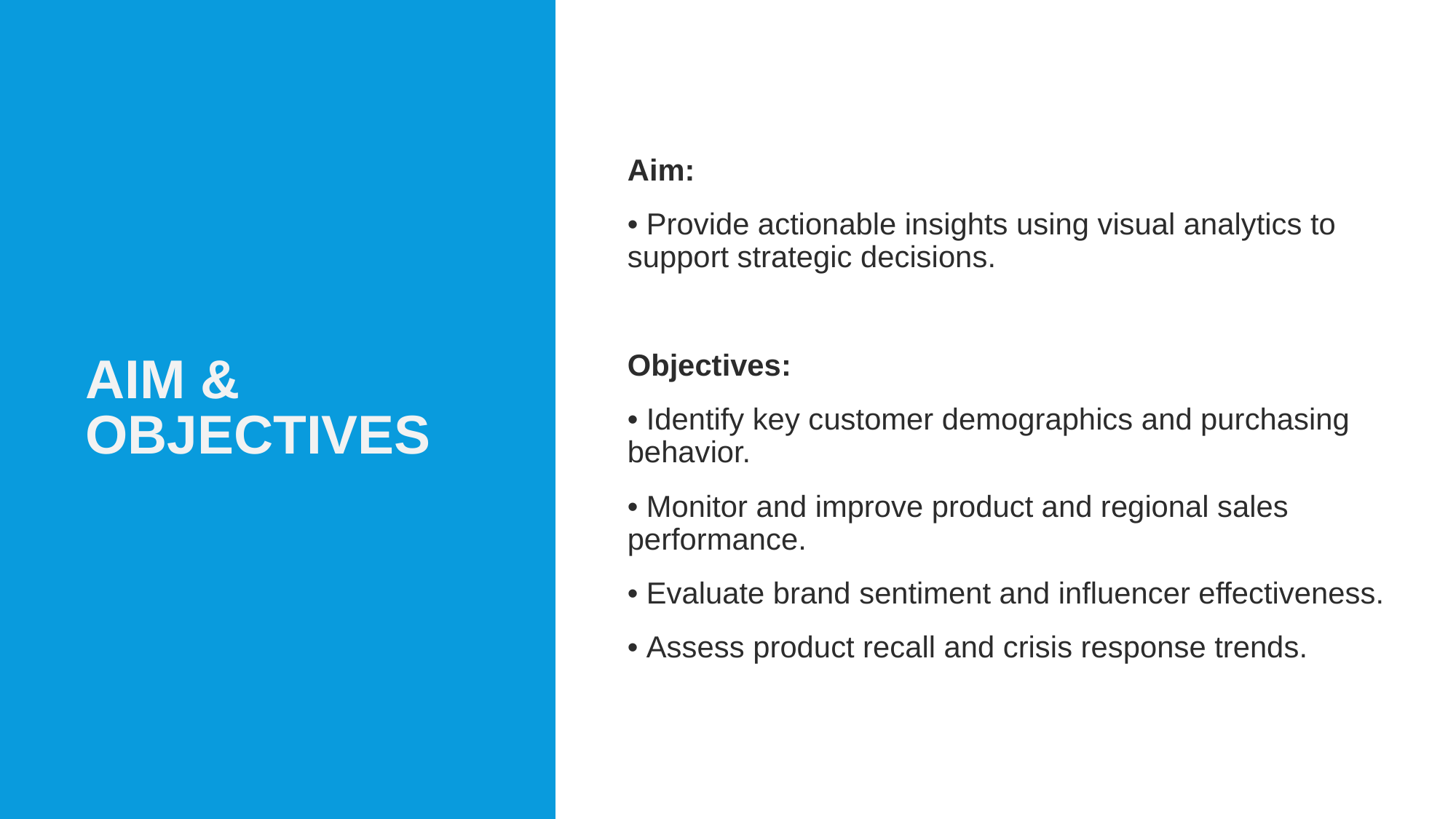

# Aim & Objectives
Aim:
• Provide actionable insights using visual analytics to support strategic decisions.

Objectives:
• Identify key customer demographics and purchasing behavior.
• Monitor and improve product and regional sales performance.
• Evaluate brand sentiment and influencer effectiveness.
• Assess product recall and crisis response trends.